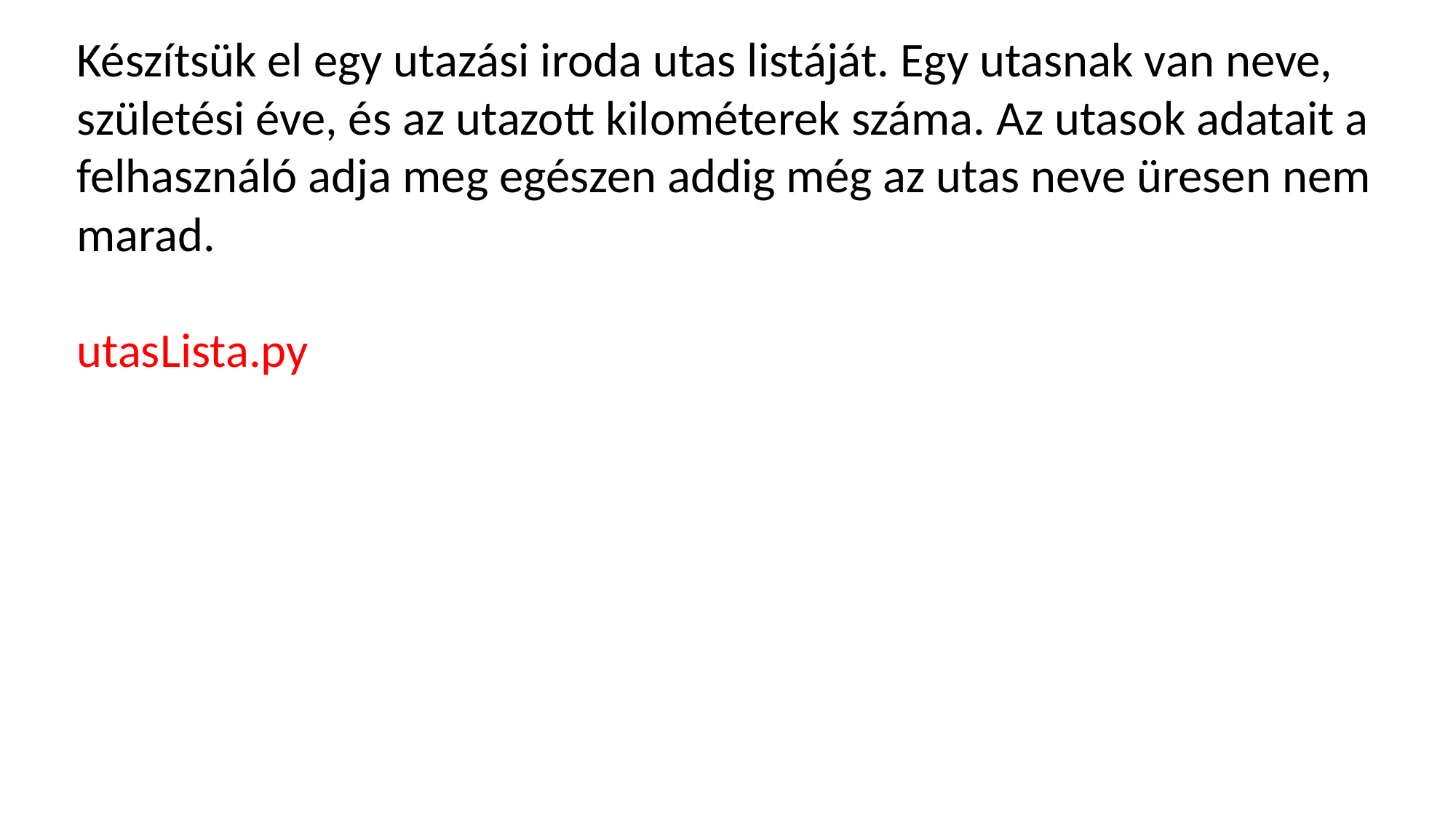

Készítsük el egy utazási iroda utas listáját. Egy utasnak van neve, születési éve, és az utazott kilométerek száma. Az utasok adatait a felhasználó adja meg egészen addig még az utas neve üresen nem marad.

utasLista.py